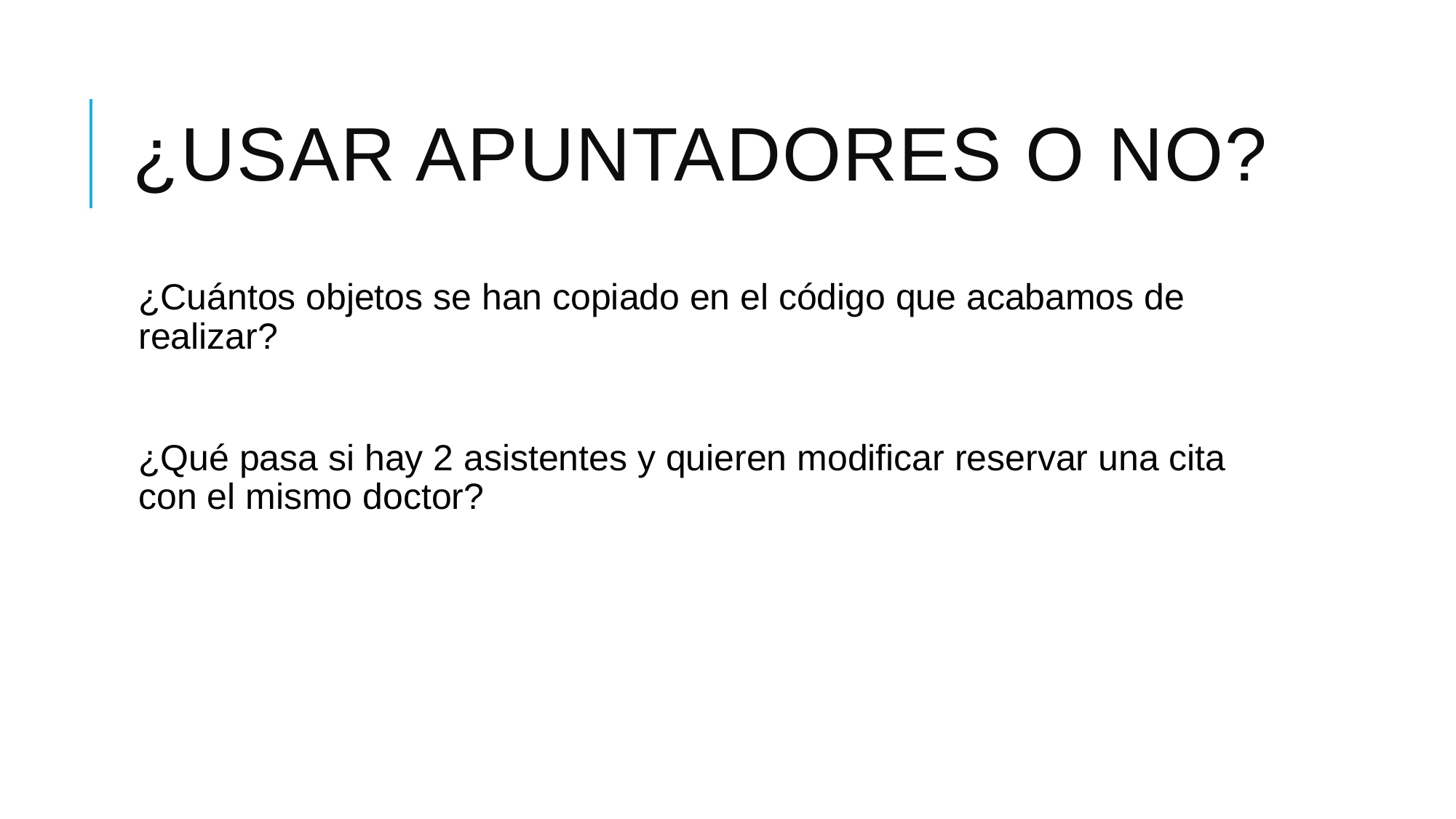

# ¿Usar apuntadores o no?
¿Cuántos objetos se han copiado en el código que acabamos de realizar?

¿Qué pasa si hay 2 asistentes y quieren modificar reservar una cita con el mismo doctor?